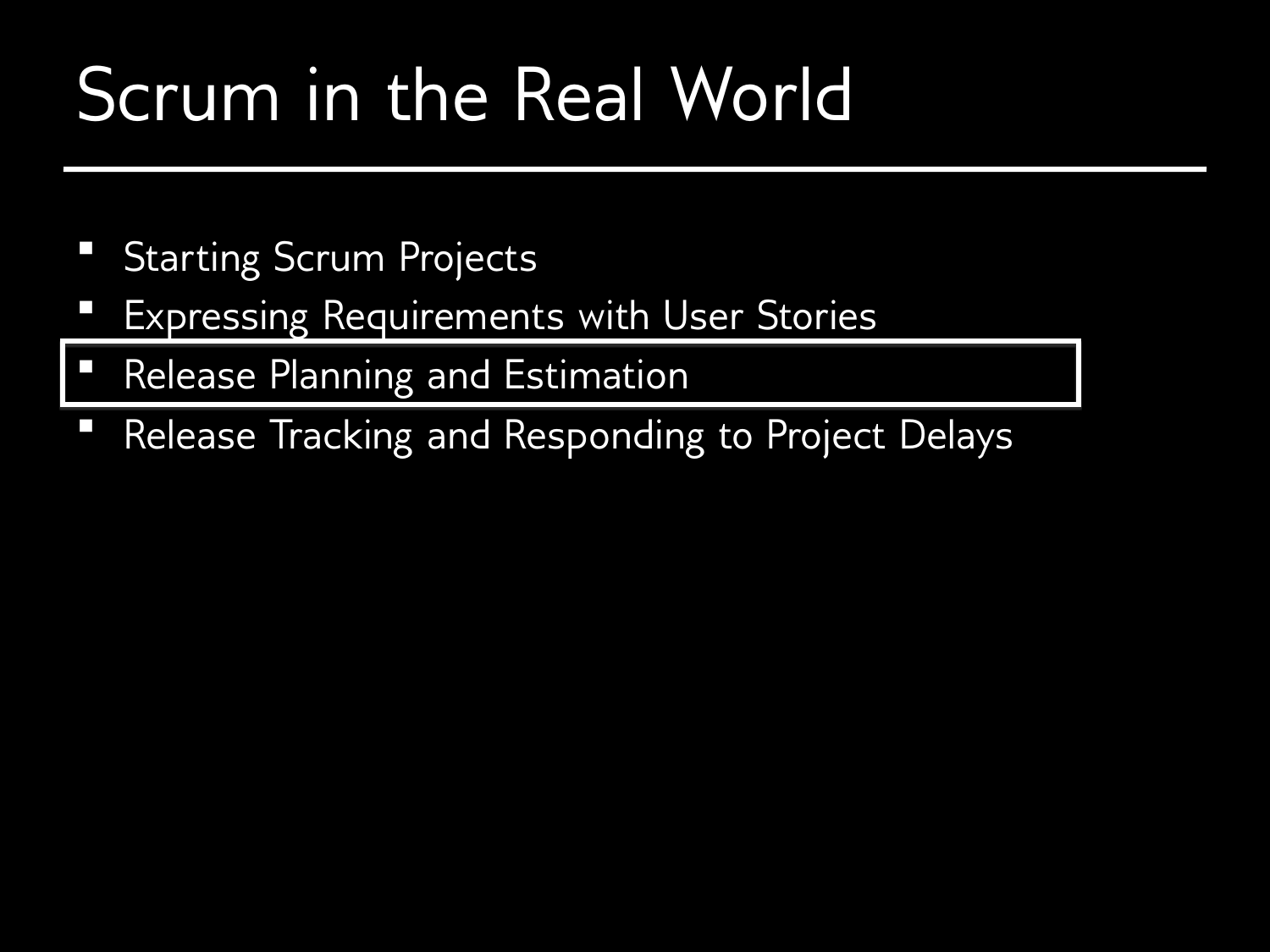

# Scrum in the Real World
Starting Scrum Projects
Expressing Requirements with User Stories
Release Planning and Estimation
Release Tracking and Responding to Project Delays